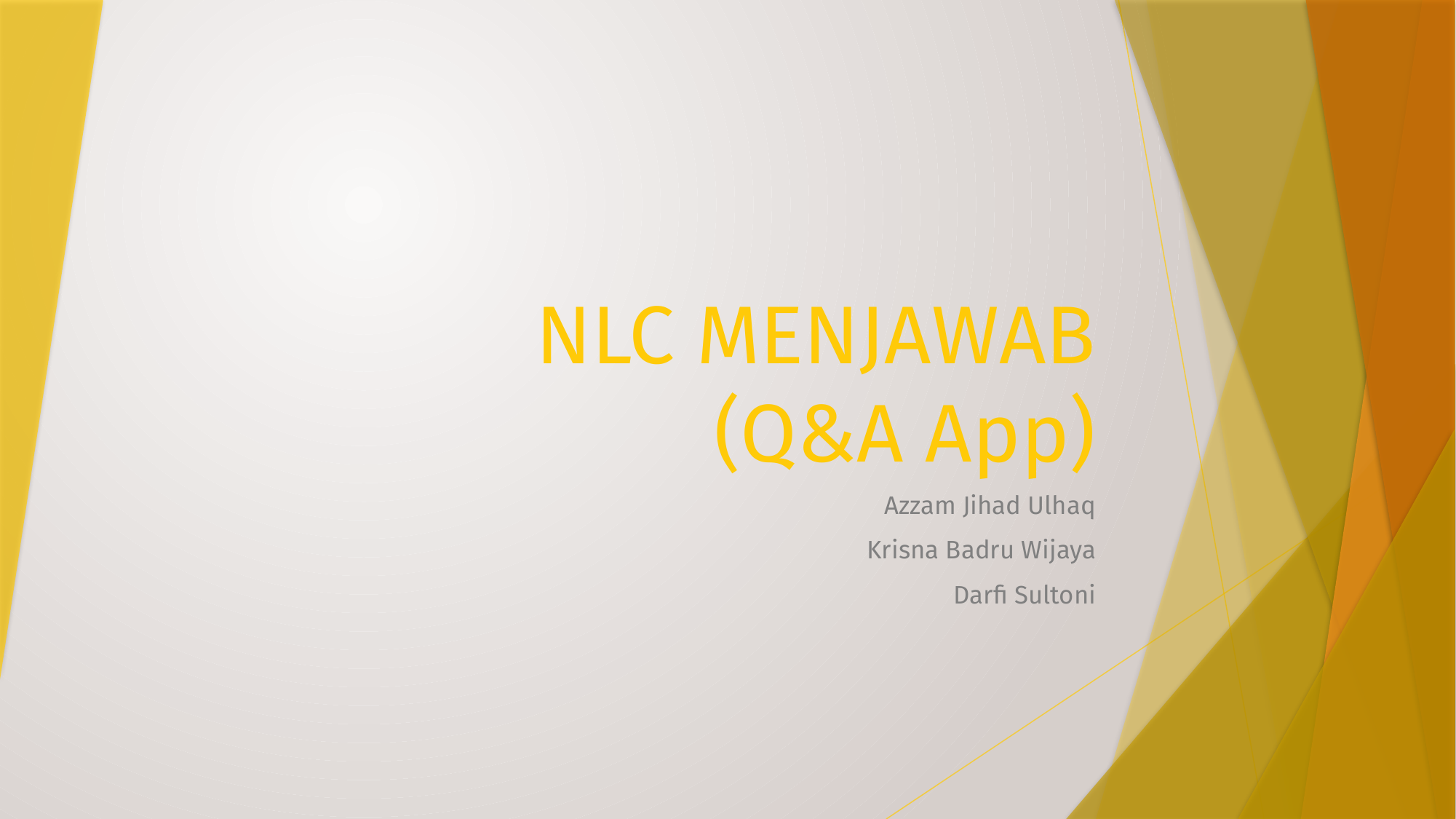

# NLC MENJAWAB (Q&A App)
Azzam Jihad Ulhaq
Krisna Badru Wijaya
Darfi Sultoni